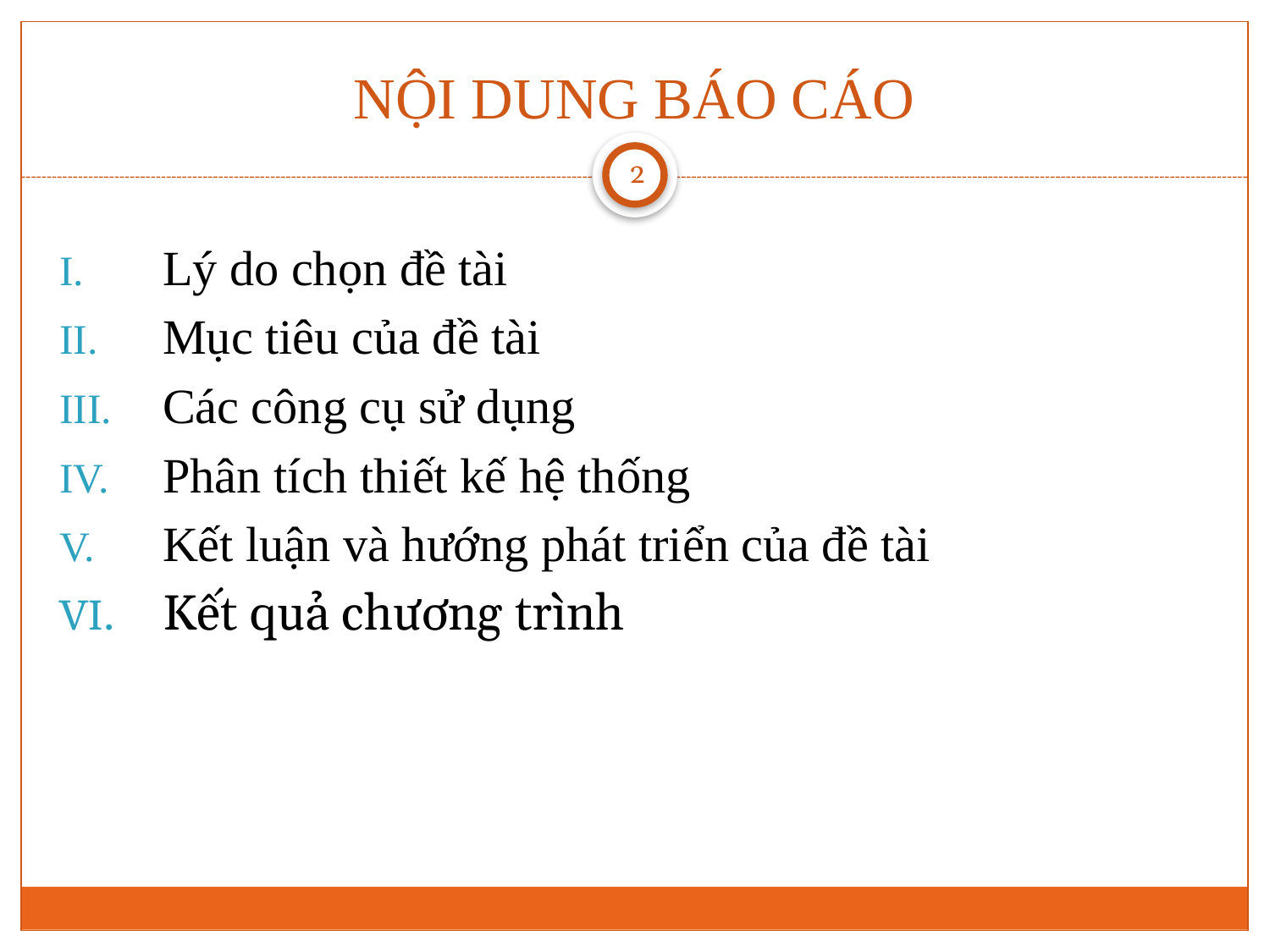

# NỘI DUNG BÁO CÁO
2
Lý do chọn đề tài
Mục tiêu của đề tài
Các công cụ sử dụng
Phân tích thiết kế hệ thống
Kết luận và hướng phát triển của đề tài
Kết quả chương trình